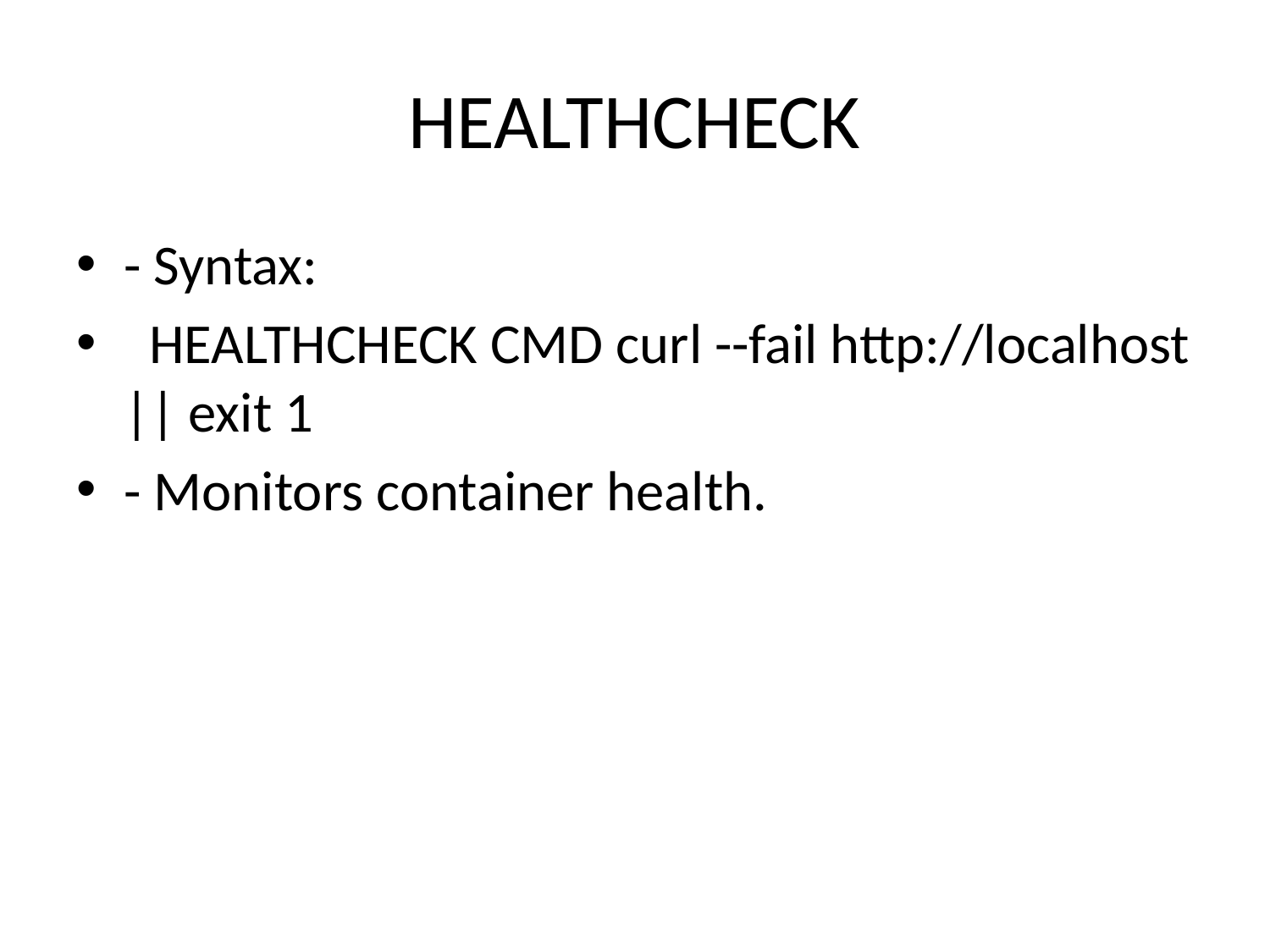

# HEALTHCHECK
- Syntax:
  HEALTHCHECK CMD curl --fail http://localhost || exit 1
- Monitors container health.